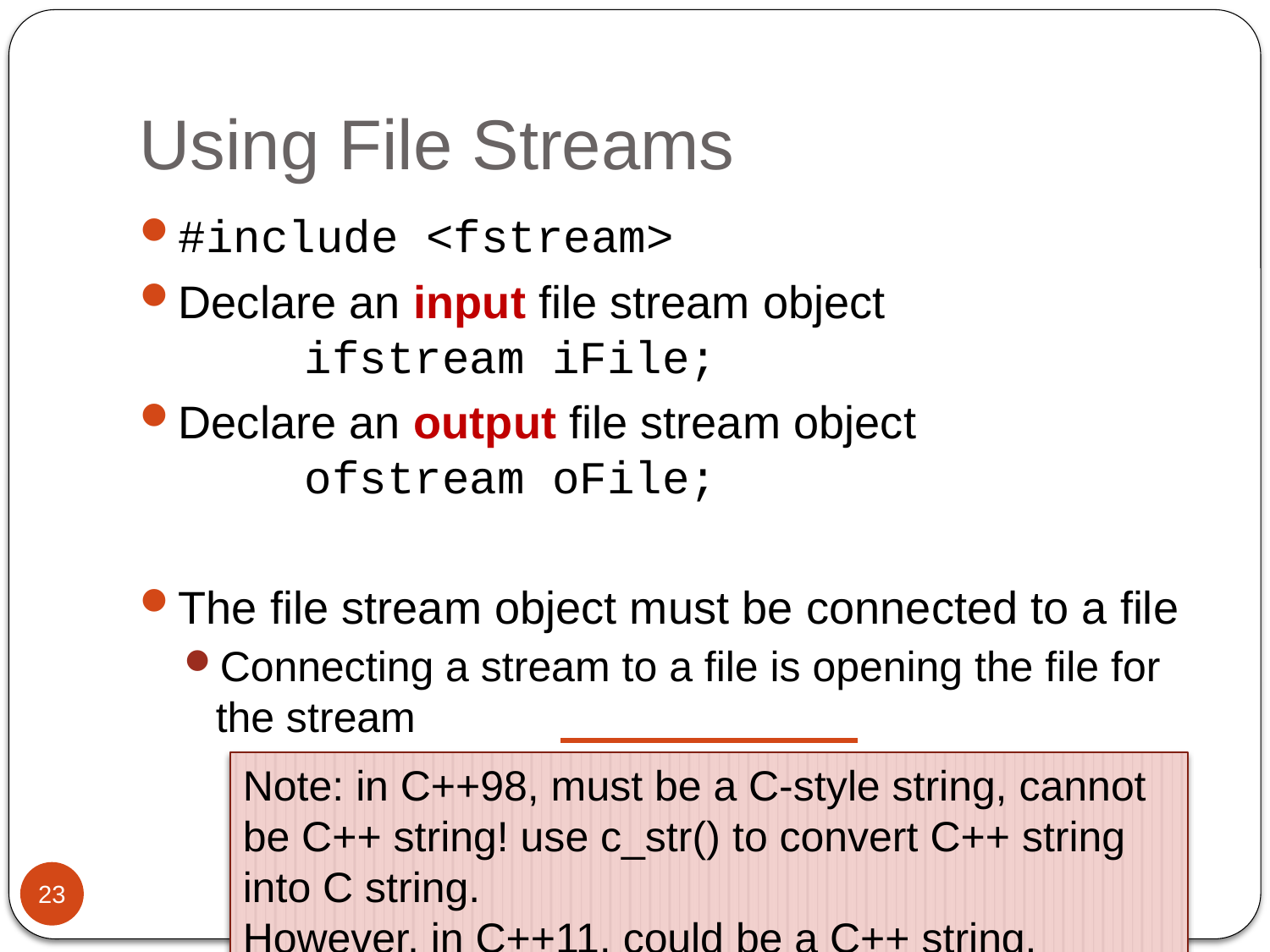

# Using File Streams
#include <fstream>
Declare an input file stream object
	ifstream iFile;
Declare an output file stream object
	ofstream oFile;

The file stream object must be connected to a file
Connecting a stream to a file is opening the file for the stream
	iFile.open(“myText.txt”);
Note: in C++98, must be a C-style string, cannot be C++ string! use c_str() to convert C++ string into C string.
However, in C++11, could be a C++ string.
23